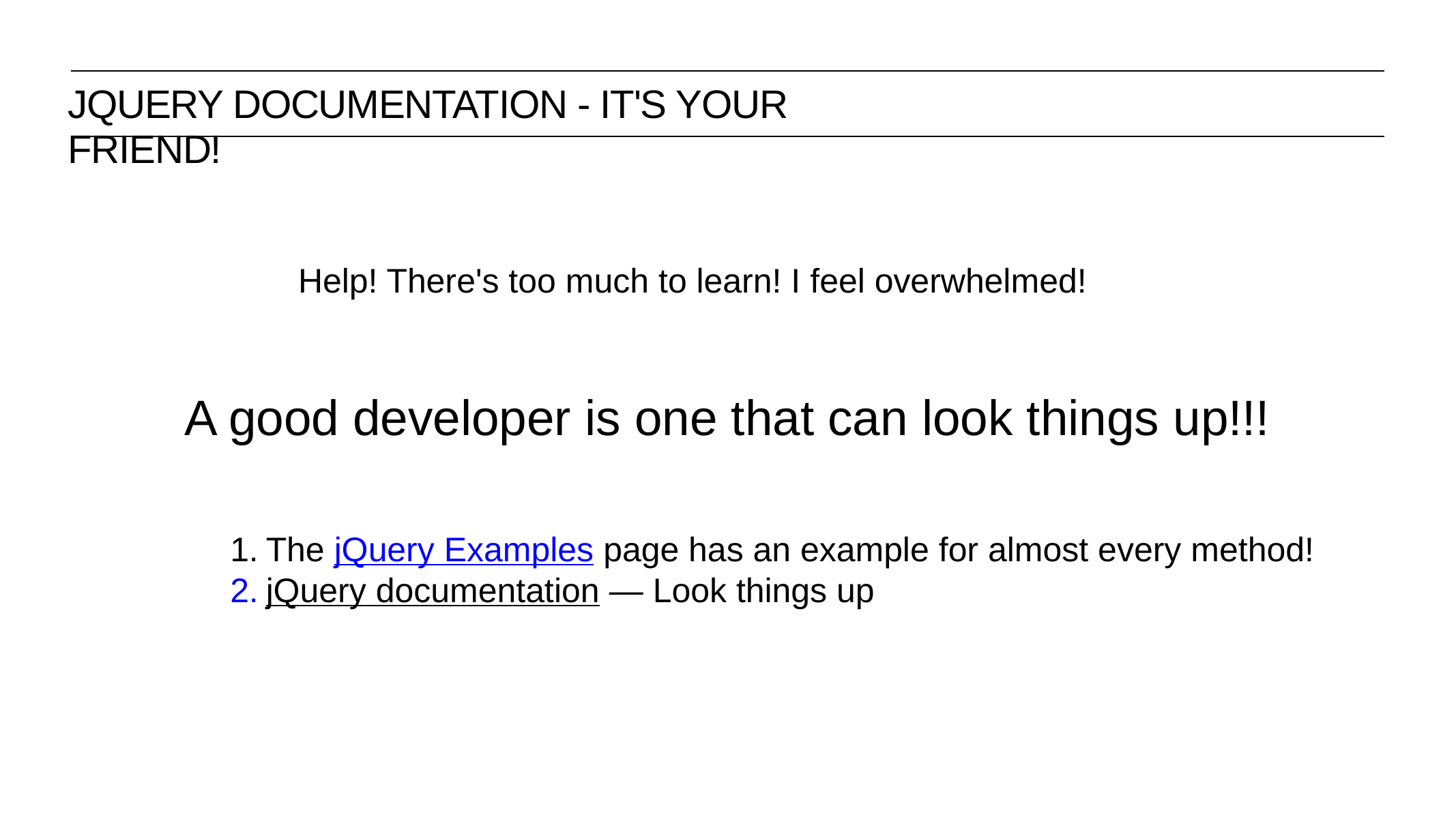

jquery documentation - it's your friend!

Help! There's too much to learn! I feel overwhelmed!
A good developer is one that can look things up!!!
The jQuery Examples page has an example for almost every method!
jQuery documentation — Look things up